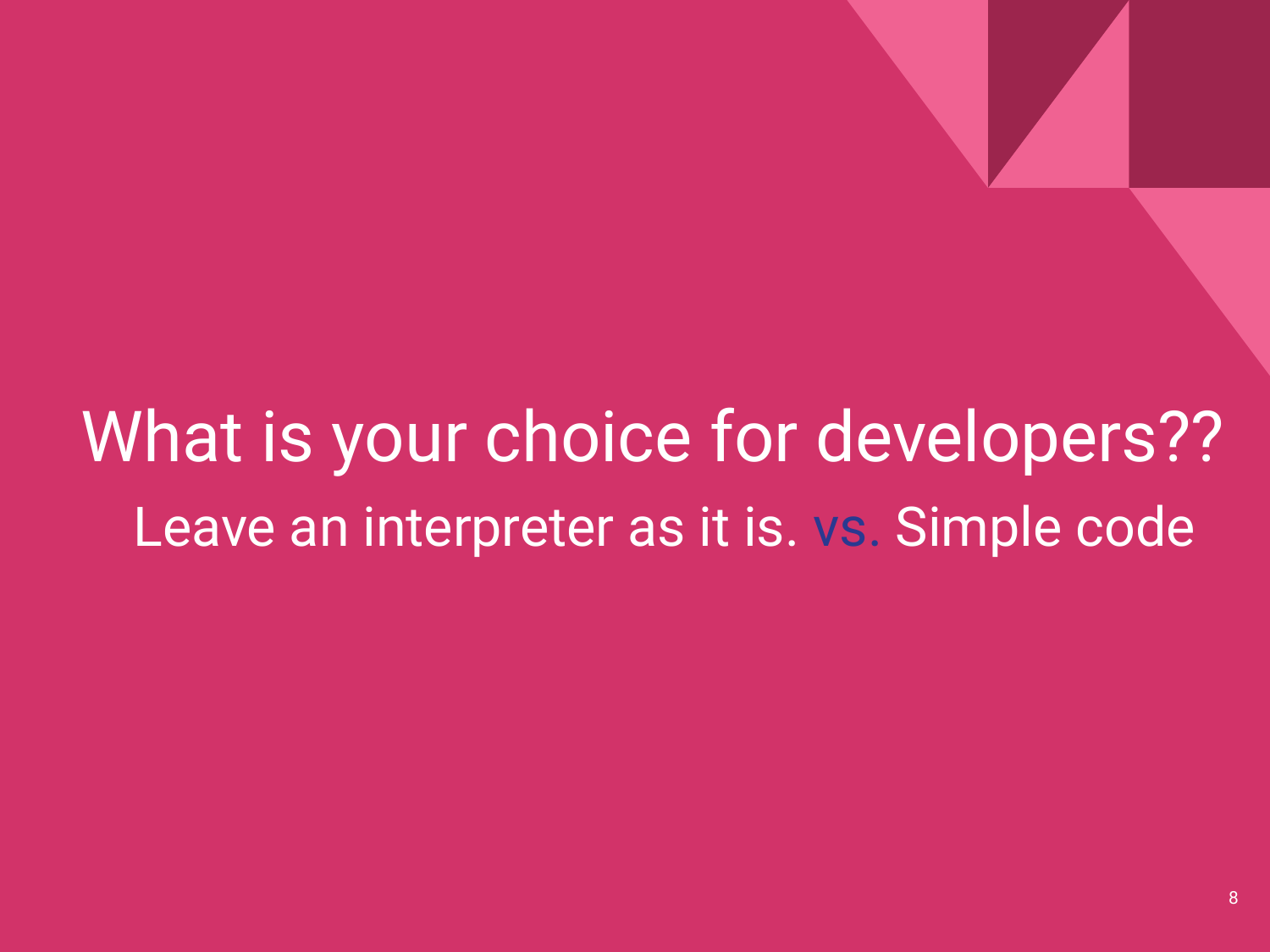

# What is your choice for developers?? Leave an interpreter as it is. vs. Simple code
8